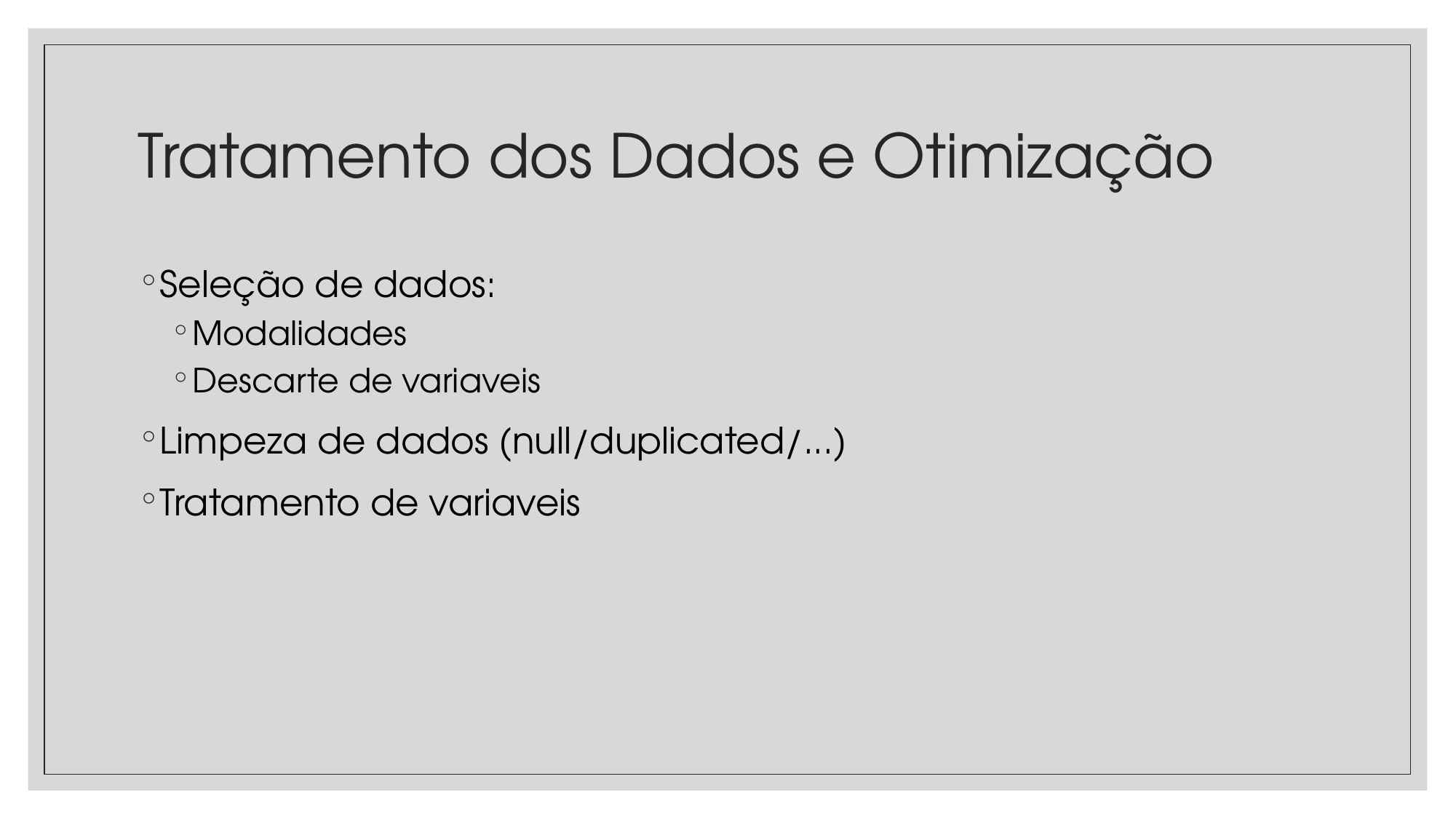

# Tratamento dos Dados e Otimização
Seleção de dados:
Modalidades
Descarte de variaveis
Limpeza de dados (null/duplicated/...)
Tratamento de variaveis